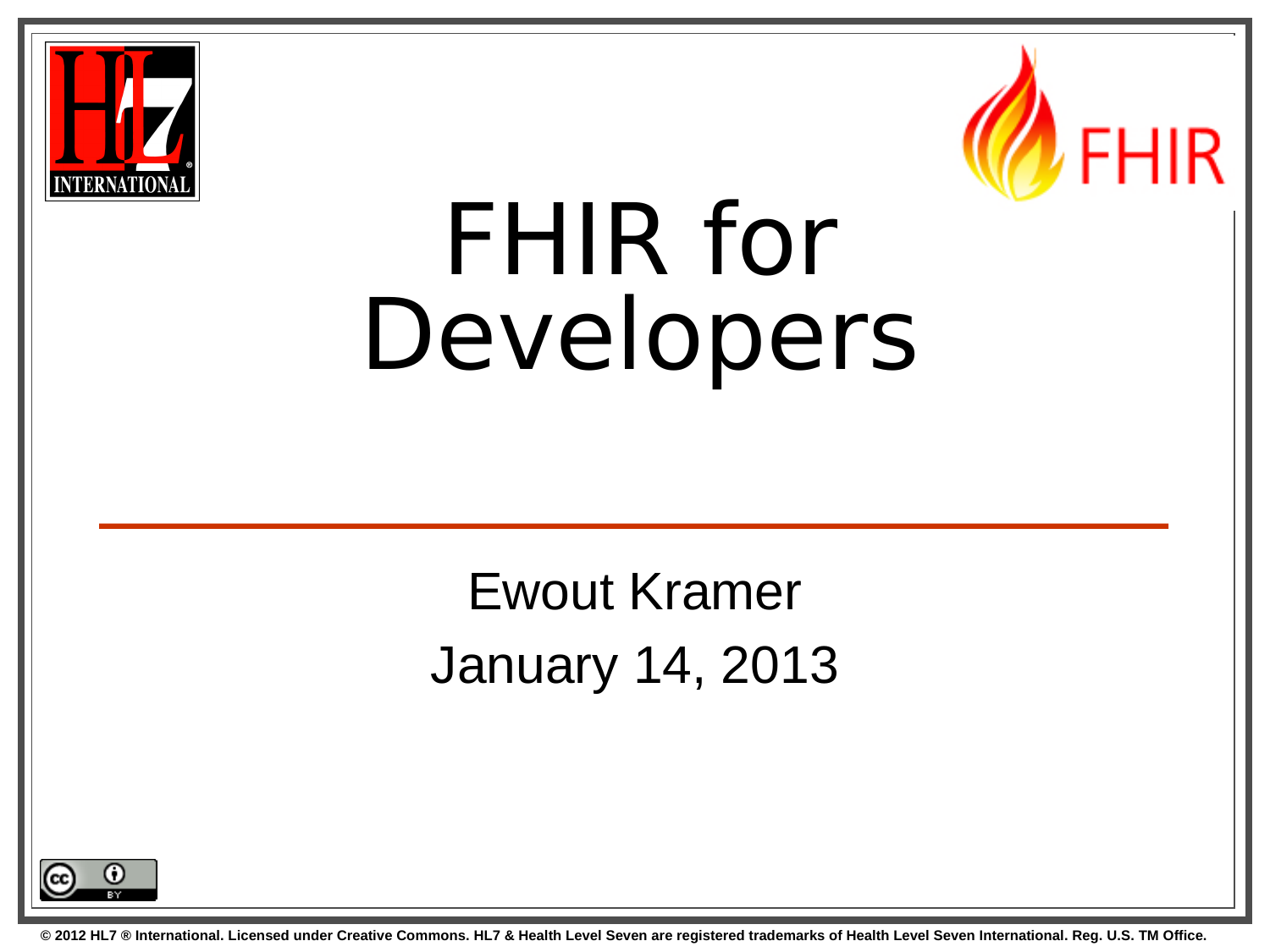

# FHIR for Developers
Ewout Kramer
January 14, 2013